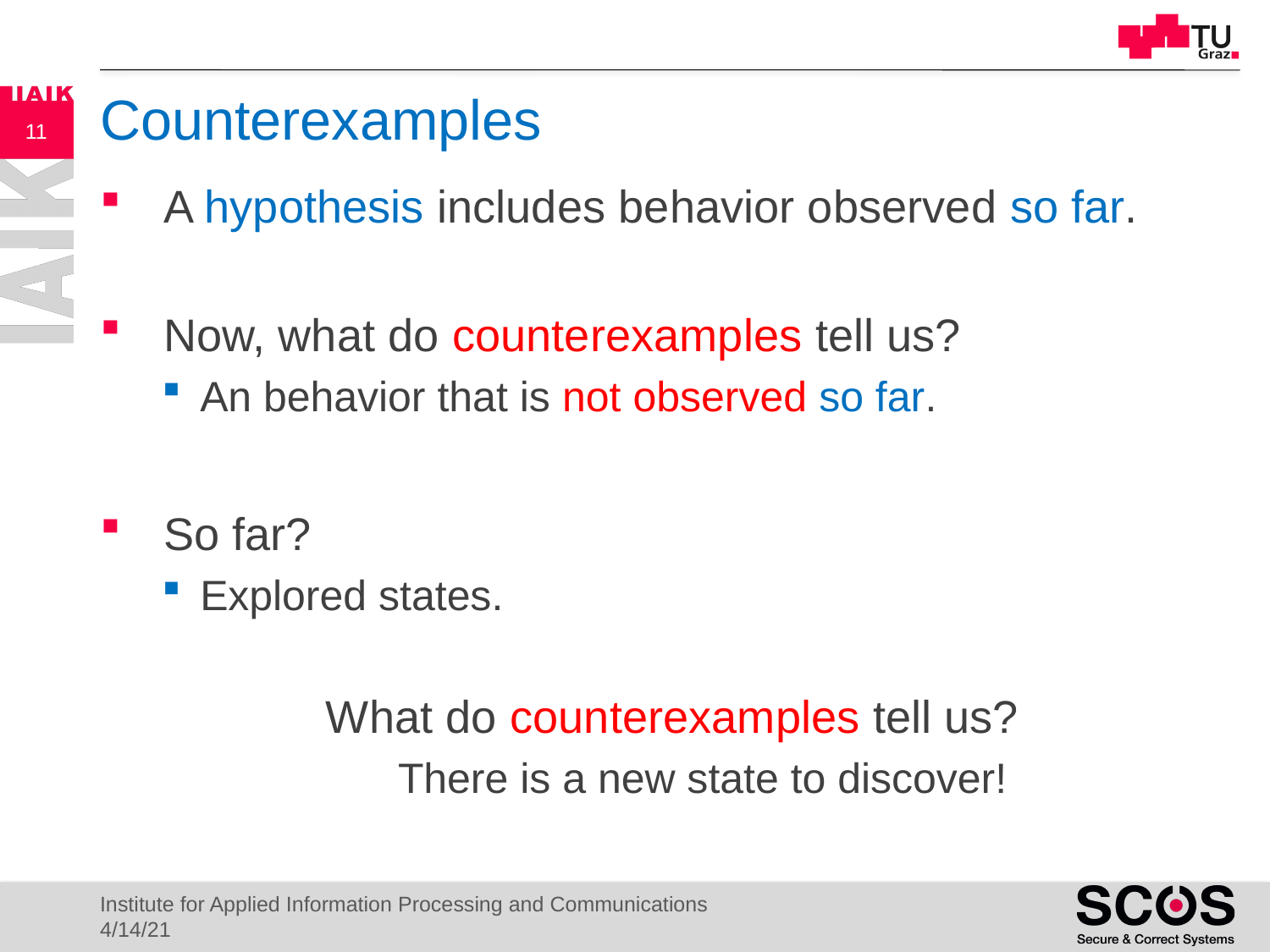

# Counterexamples
11
A hypothesis includes behavior observed so far.

Now, what do counterexamples tell us?
An behavior that is not observed so far.

So far?
Explored states.

What do counterexamples tell us?
There is a new state to discover!
Institute for Applied Information Processing and Communications
4/14/21